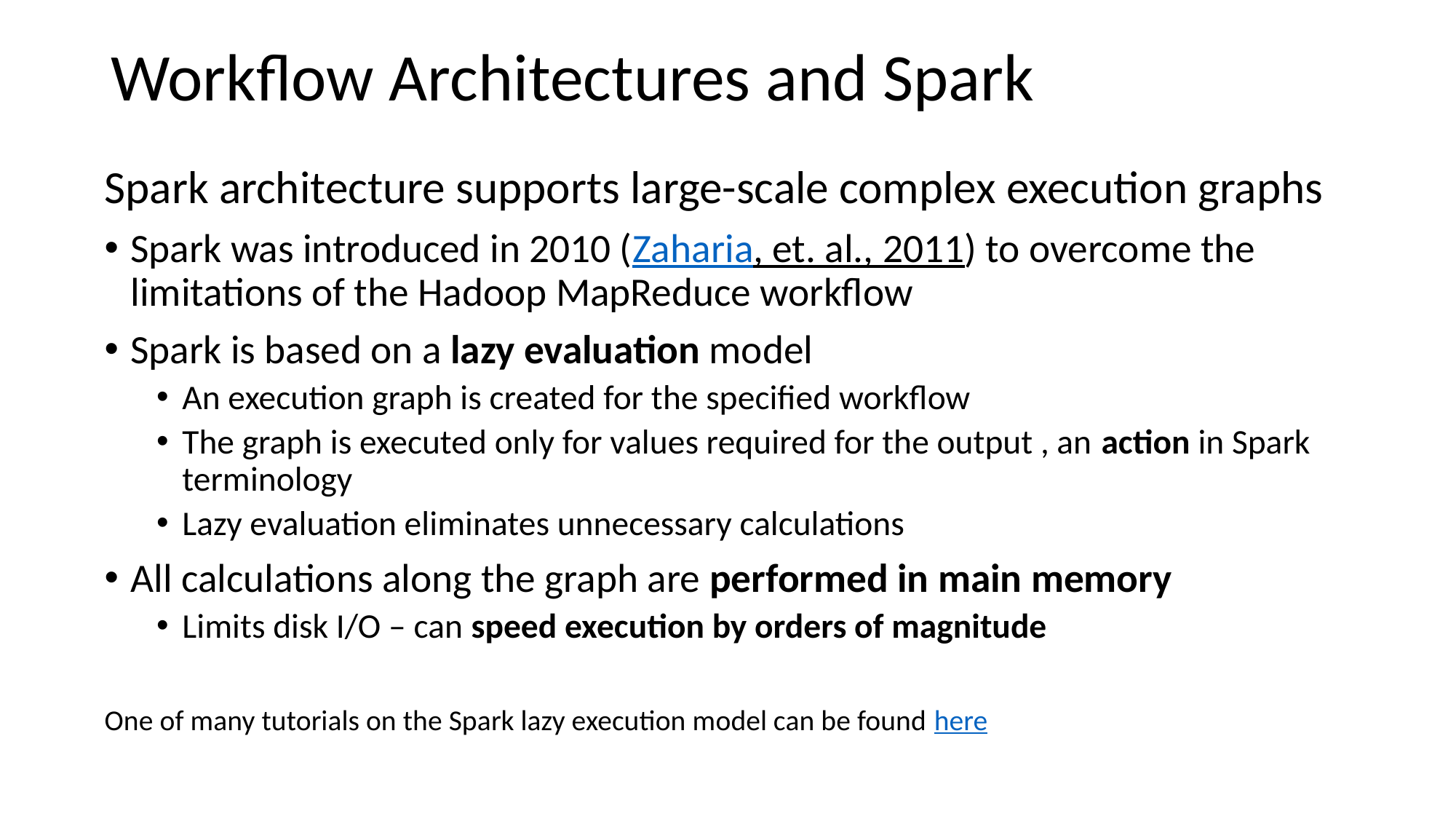

Workflow Architectures and Spark
Spark architecture supports large-scale complex execution graphs
Spark was introduced in 2010 (Zaharia, et. al., 2011) to overcome the limitations of the Hadoop MapReduce workflow
Spark is based on a lazy evaluation model
An execution graph is created for the specified workflow
The graph is executed only for values required for the output , an action in Spark terminology
Lazy evaluation eliminates unnecessary calculations
All calculations along the graph are performed in main memory
Limits disk I/O – can speed execution by orders of magnitude

One of many tutorials on the Spark lazy execution model can be found here